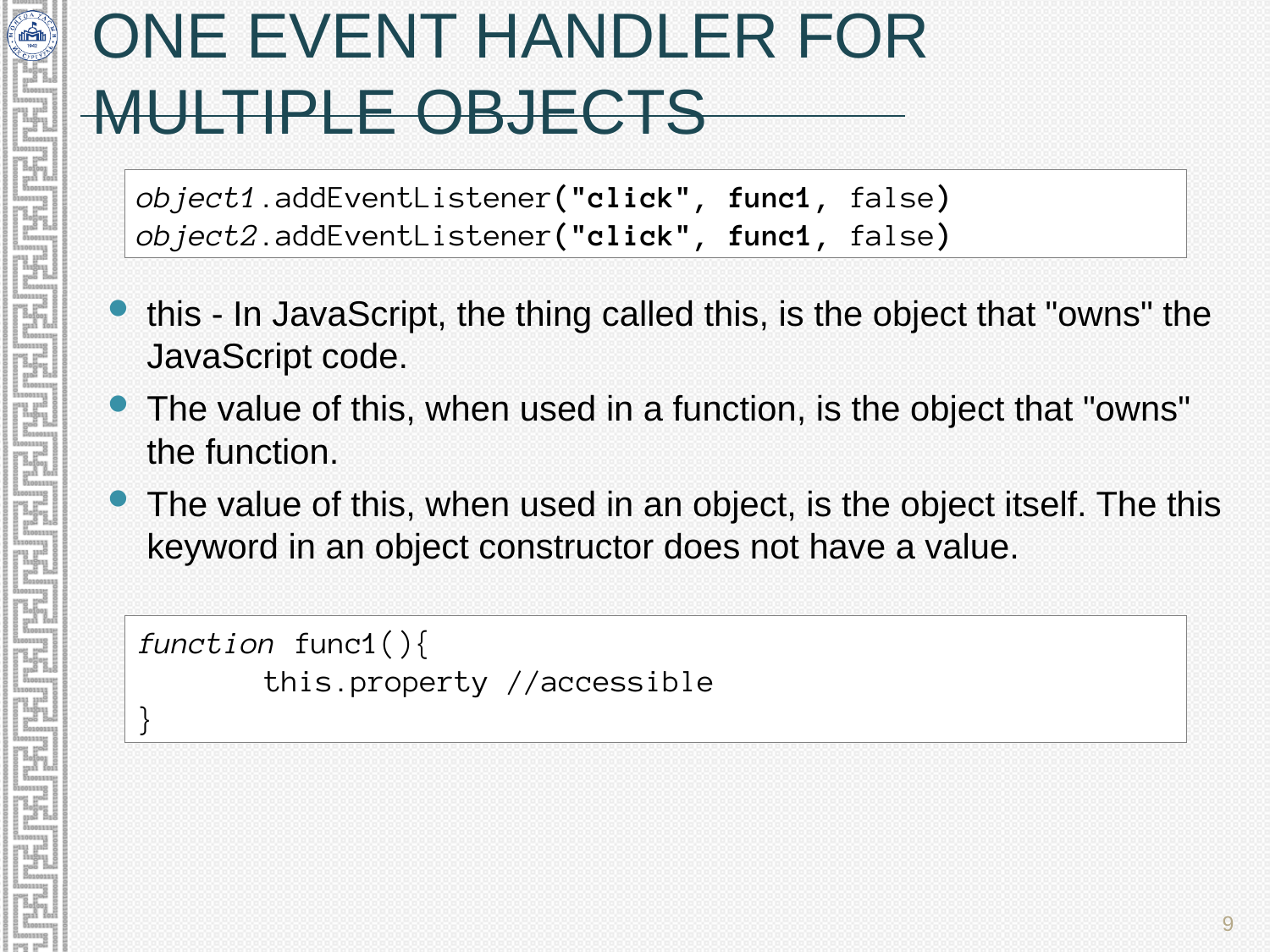

# One event handler for multiple objects
object1.addEventListener("click", func1, false)
object2.addEventListener("click", func1, false)
this - In JavaScript, the thing called this, is the object that "owns" the JavaScript code.
The value of this, when used in a function, is the object that "owns" the function.
The value of this, when used in an object, is the object itself. The this keyword in an object constructor does not have a value.
function func1(){
	this.property //accessible
}
9